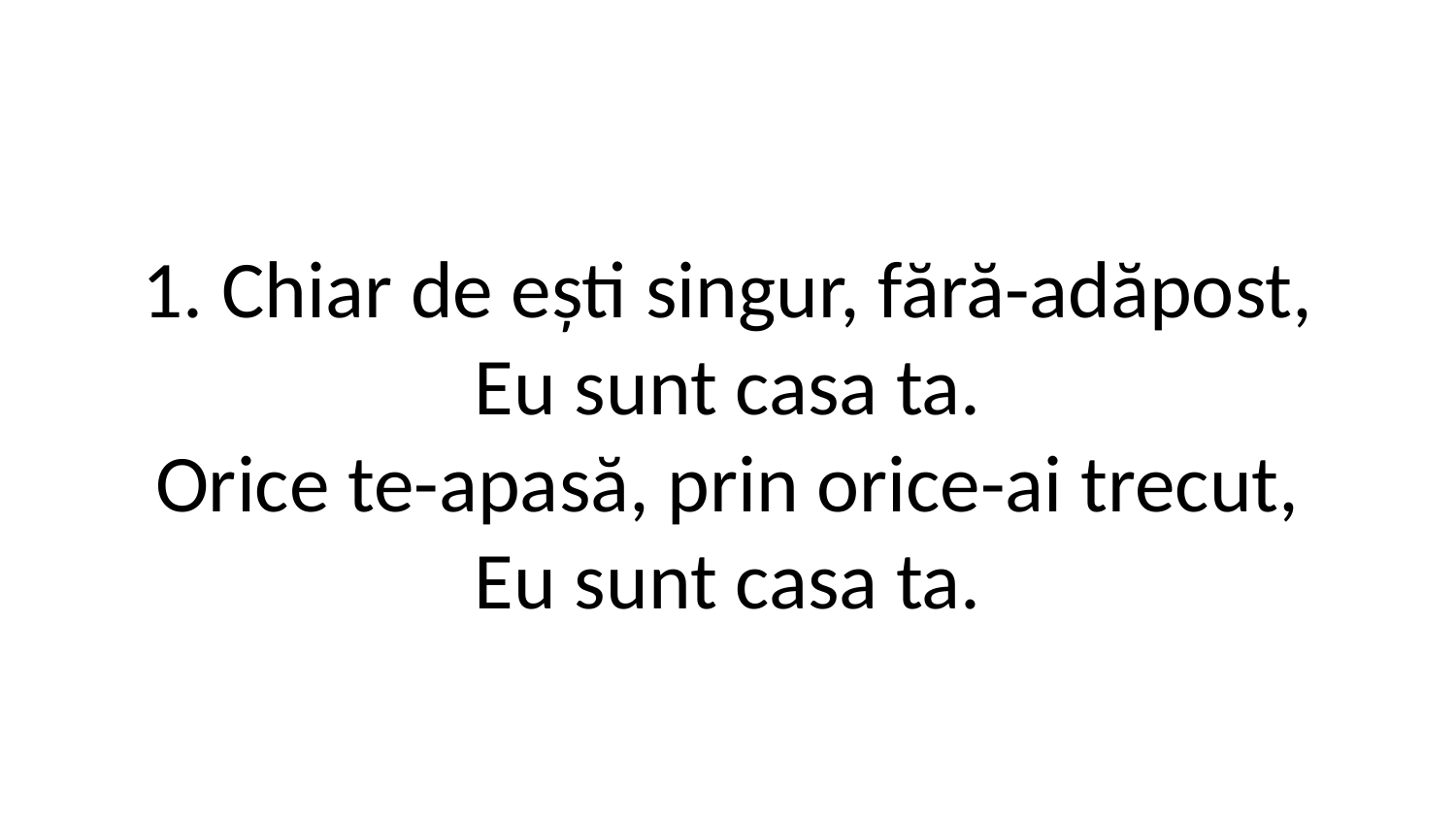

1. Chiar de ești singur, fără-adăpost,
Eu sunt casa ta.
Orice te-apasă, prin orice-ai trecut,
Eu sunt casa ta.